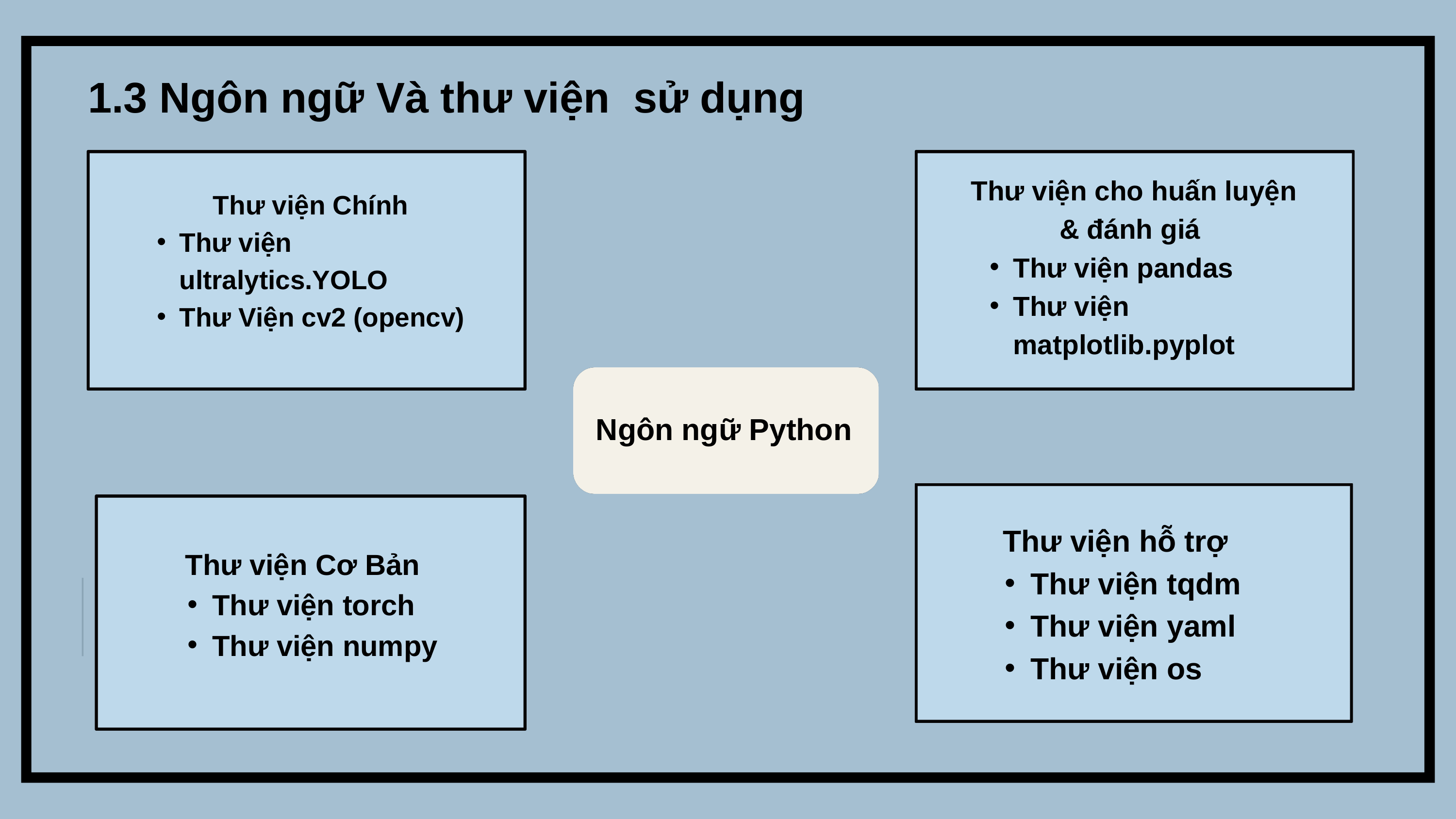

1.3 Ngôn ngữ Và thư viện  sử dụng

Thư viện cho huấn luyện & đánh giá
Thư viện pandas
Thư viện matplotlib.pyplot

Thư viện Chính
Thư viện ultralytics.YOLO
Thư Viện cv2 (opencv)

Ngôn ngữ Python

Thư viện hỗ trợ
Thư viện tqdm
Thư viện yaml
Thư viện os
Thư viện Cơ Bản
Thư viện torch
Thư viện numpy